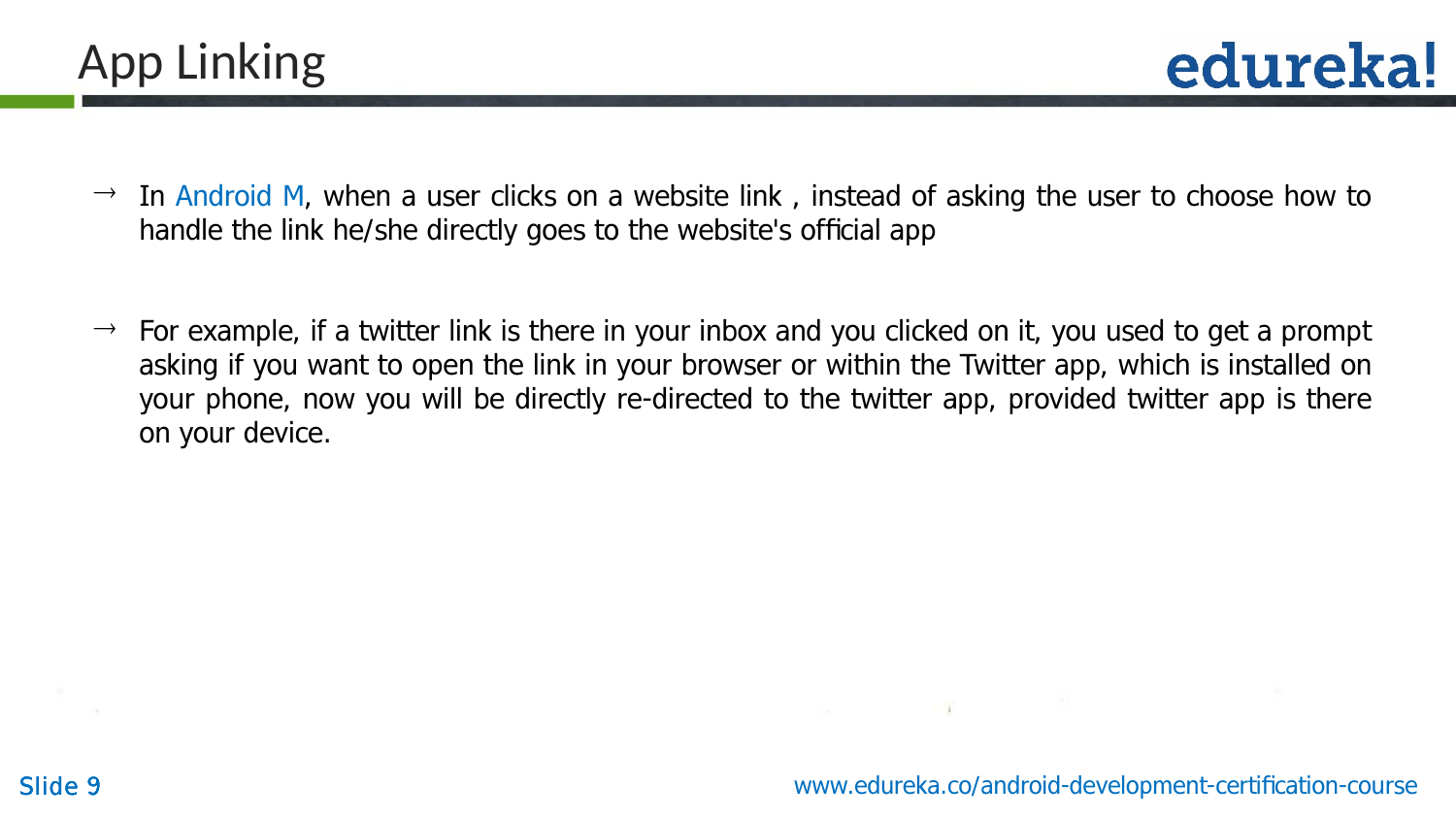

App Linking
In Android M, when a user clicks on a website link , instead of asking the user to choose how to handle the link he/she directly goes to the website's official app

For example, if a twitter link is there in your inbox and you clicked on it, you used to get a prompt asking if you want to open the link in your browser or within the Twitter app, which is installed on your phone, now you will be directly re-directed to the twitter app, provided twitter app is there on your device.